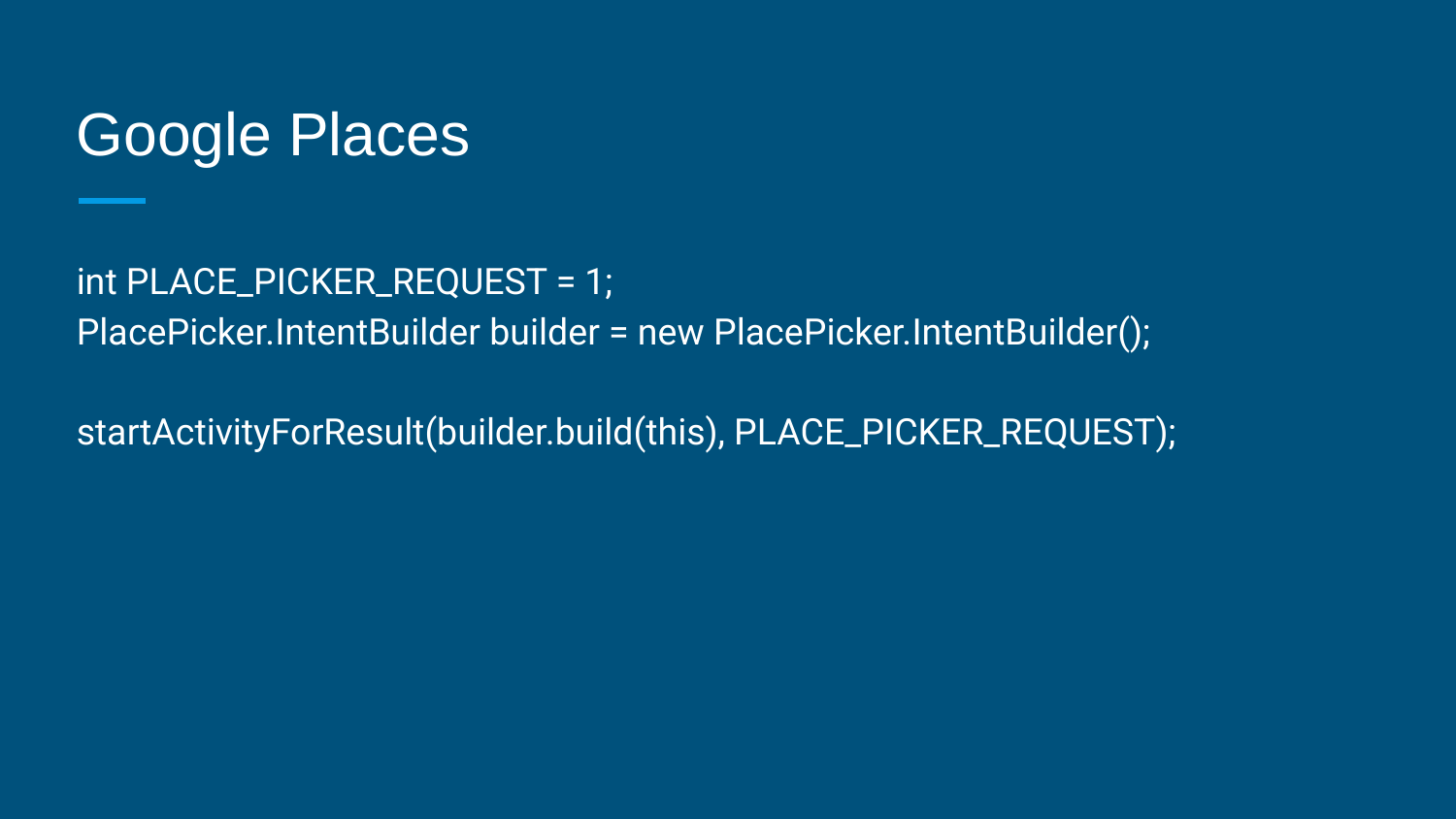

# Google Places
int PLACE_PICKER_REQUEST = 1;
PlacePicker.IntentBuilder builder = new PlacePicker.IntentBuilder();
startActivityForResult(builder.build(this), PLACE_PICKER_REQUEST);